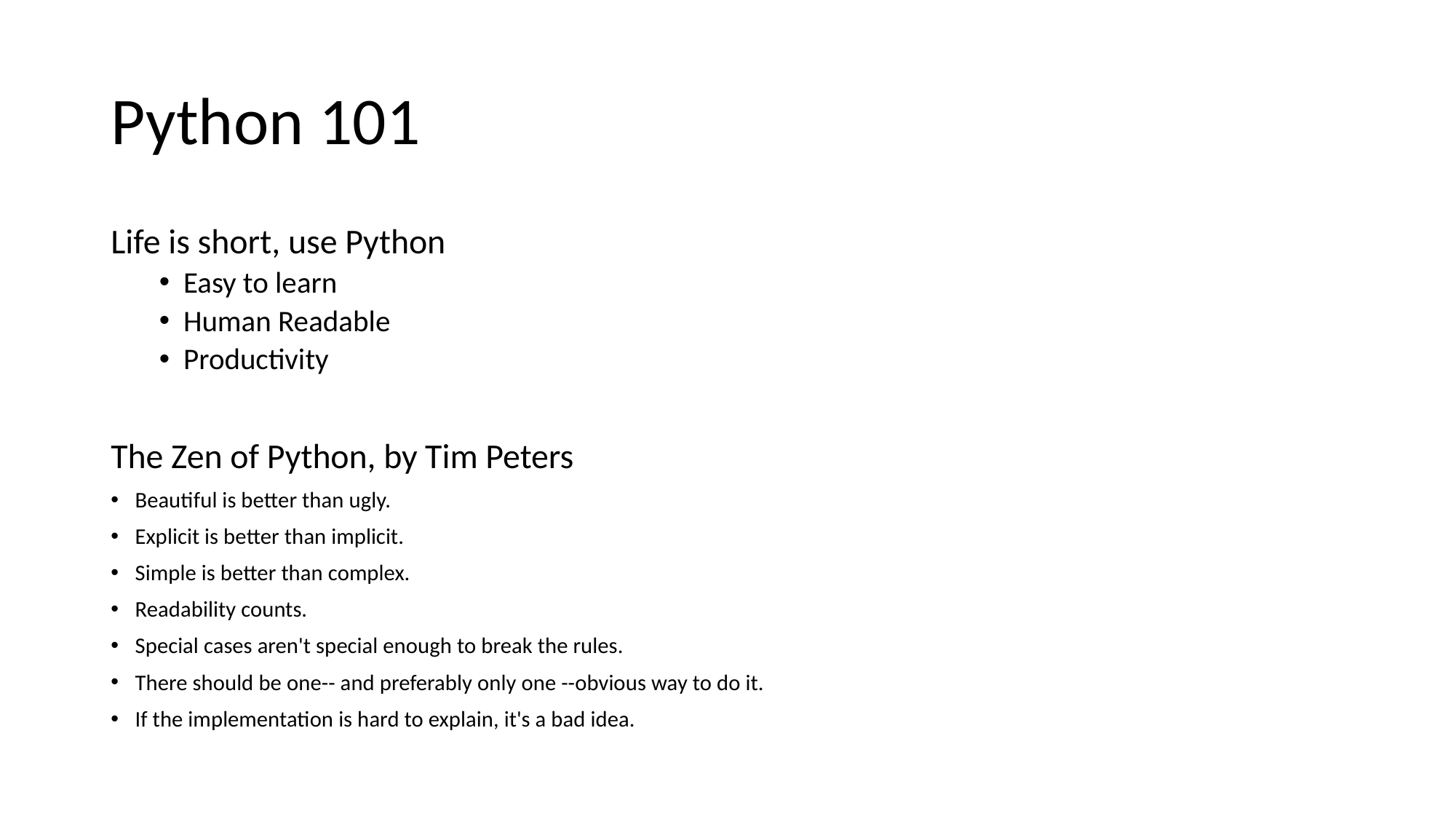

# Python 101
Life is short, use Python
Easy to learn
Human Readable
Productivity

The Zen of Python, by Tim Peters
Beautiful is better than ugly.
Explicit is better than implicit.
Simple is better than complex.
Readability counts.
Special cases aren't special enough to break the rules.
There should be one-- and preferably only one --obvious way to do it.
If the implementation is hard to explain, it's a bad idea.